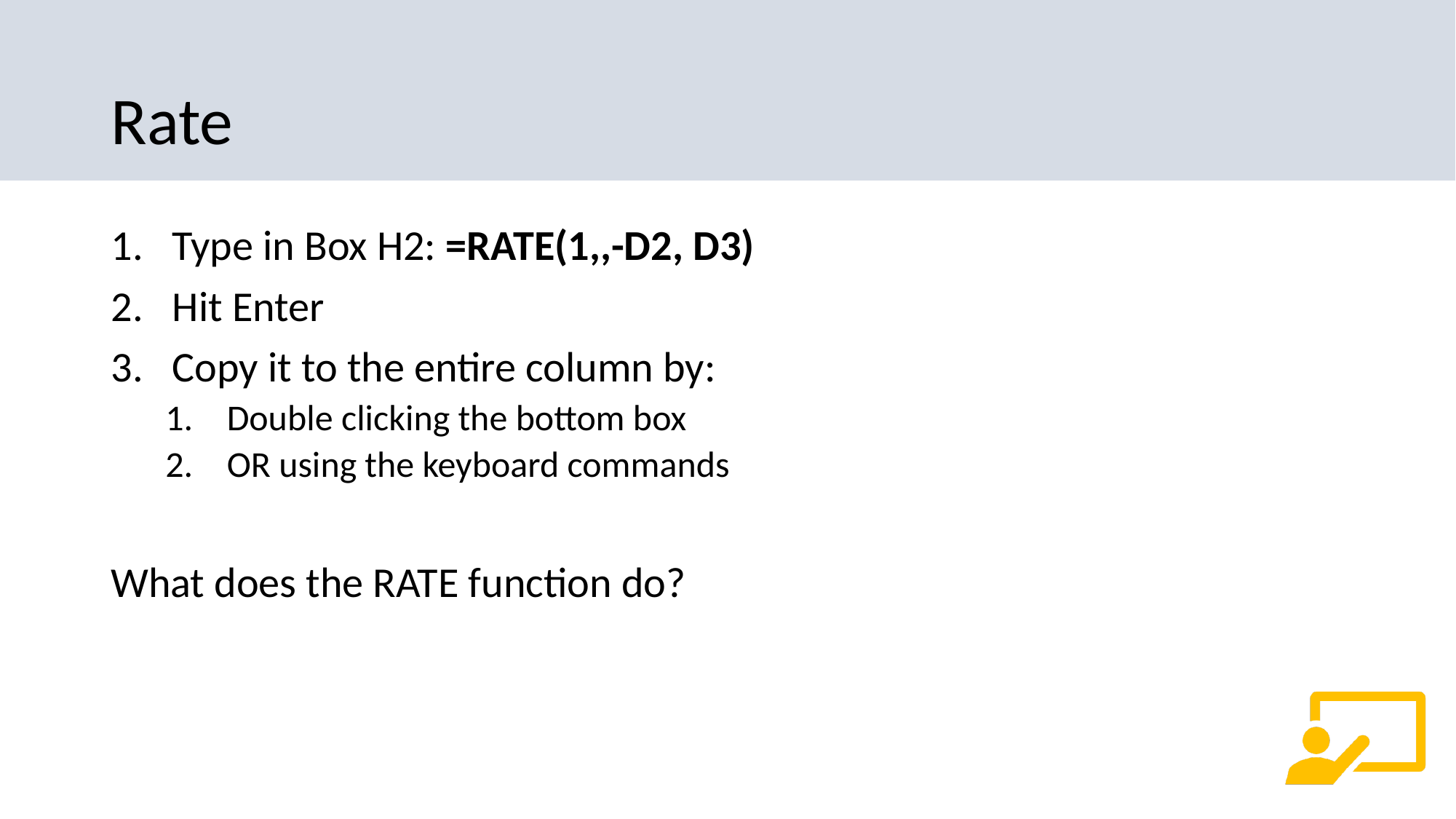

# Rate
Type in Box H2: =RATE(1,,-D2, D3)
Hit Enter
Copy it to the entire column by:
Double clicking the bottom box
OR using the keyboard commands

What does the RATE function do?